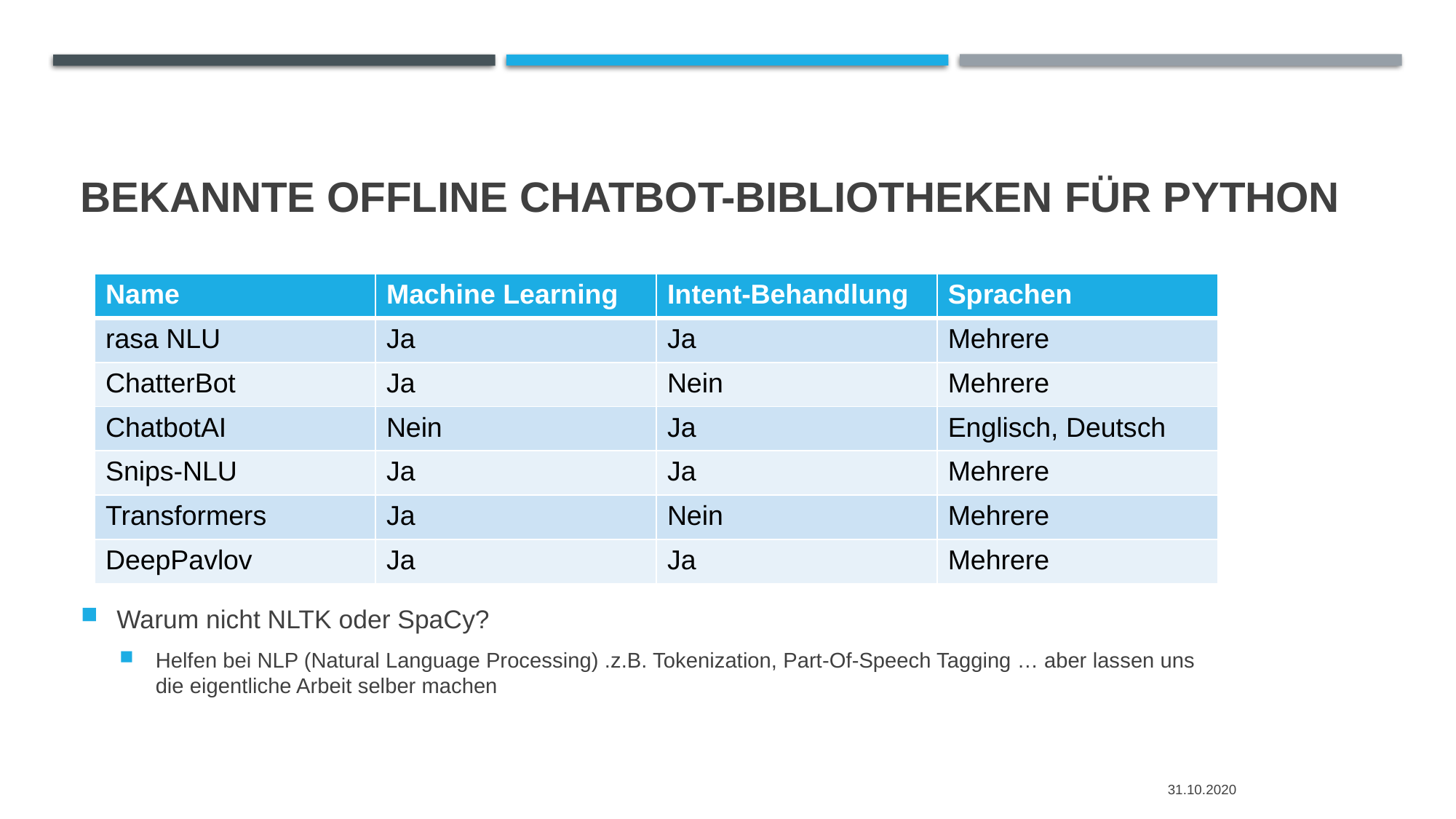

# Bekannte Offline Chatbot-Bibliotheken für Python
| Name | Machine Learning | Intent-Behandlung | Sprachen |
| --- | --- | --- | --- |
| rasa NLU | Ja | Ja | Mehrere |
| ChatterBot | Ja | Nein | Mehrere |
| ChatbotAI | Nein | Ja | Englisch, Deutsch |
| Snips-NLU | Ja | Ja | Mehrere |
| Transformers | Ja | Nein | Mehrere |
| DeepPavlov | Ja | Ja | Mehrere |
Warum nicht NLTK oder SpaCy?
Helfen bei NLP (Natural Language Processing) .z.B. Tokenization, Part-Of-Speech Tagging … aber lassen uns die eigentliche Arbeit selber machen

31.10.2020